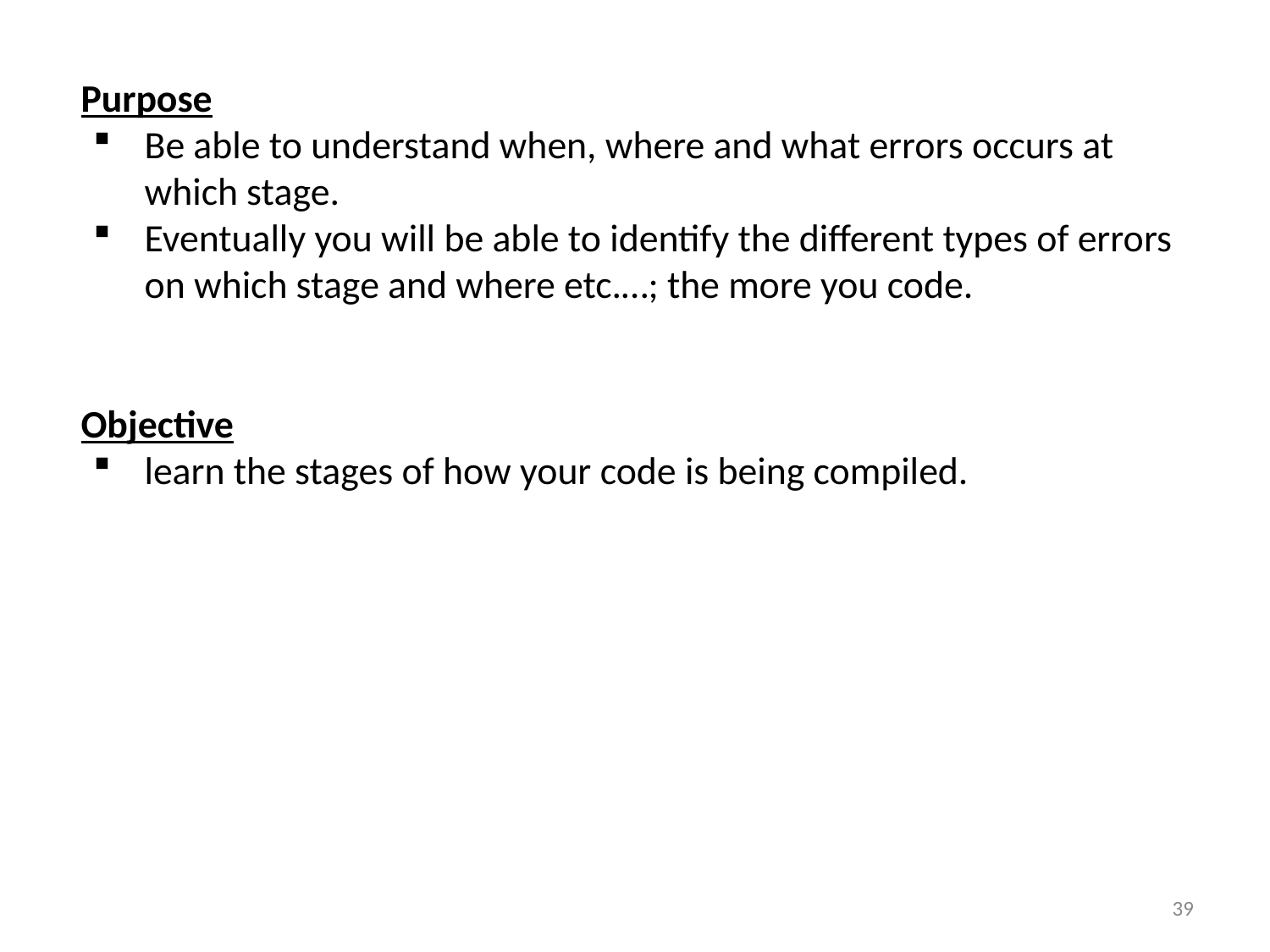

Purpose
Be able to understand when, where and what errors occurs at which stage.
Eventually you will be able to identify the different types of errors on which stage and where etc.…; the more you code.

Objective
learn the stages of how your code is being compiled.
39